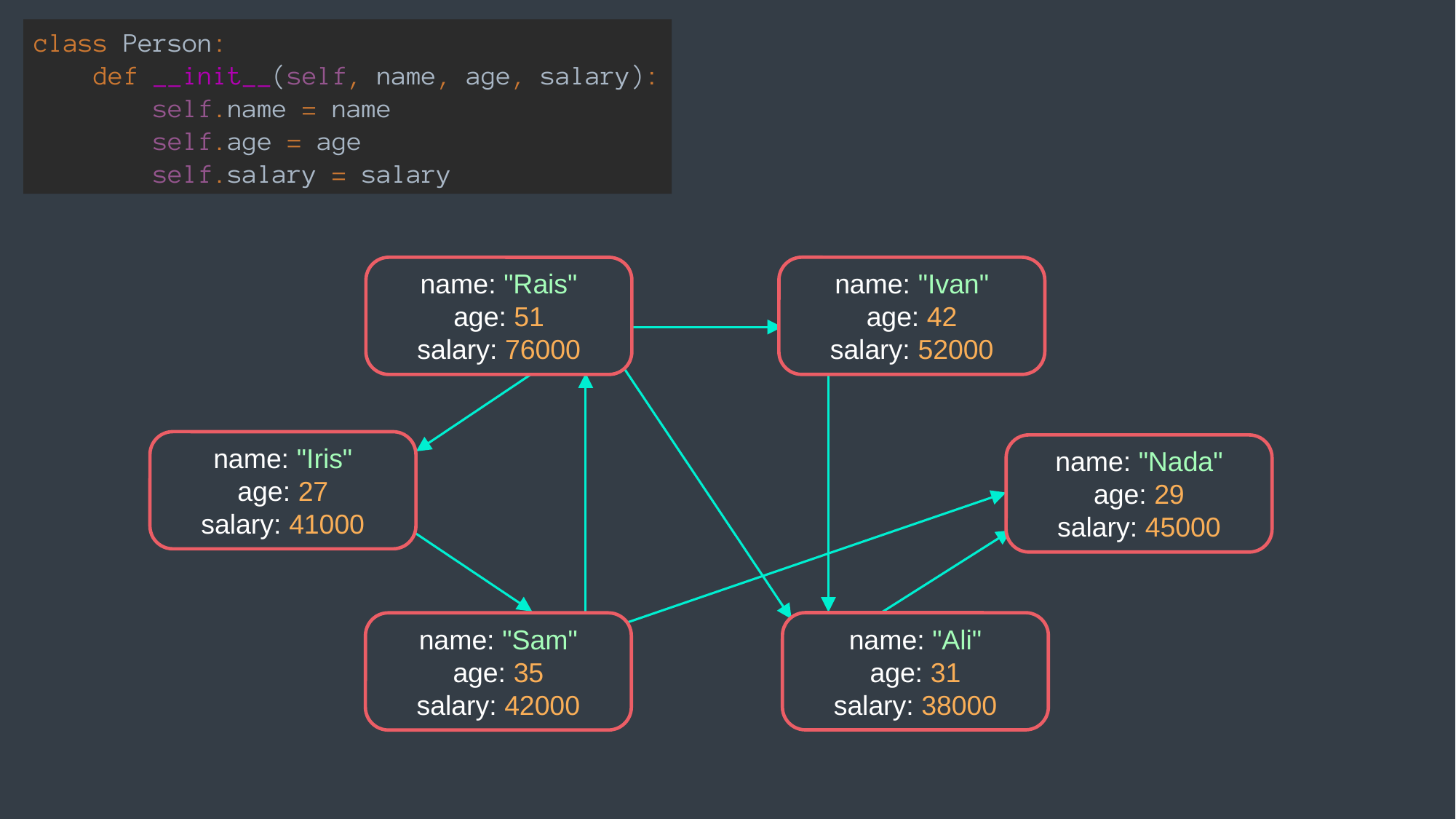

class Person:
    def __init__(self, name, age, salary):
        self.name = name
        self.age = age
        self.salary = salary

name: "Ivan"
age: 42
salary: 52000
name: "Rais"
age: 51
salary: 76000
name: "Iris"
age: 27
salary: 41000
name: "Nada"
age: 29
salary: 45000
name: "Ali"
age: 31
salary: 38000
name: "Sam"
age: 35
salary: 42000